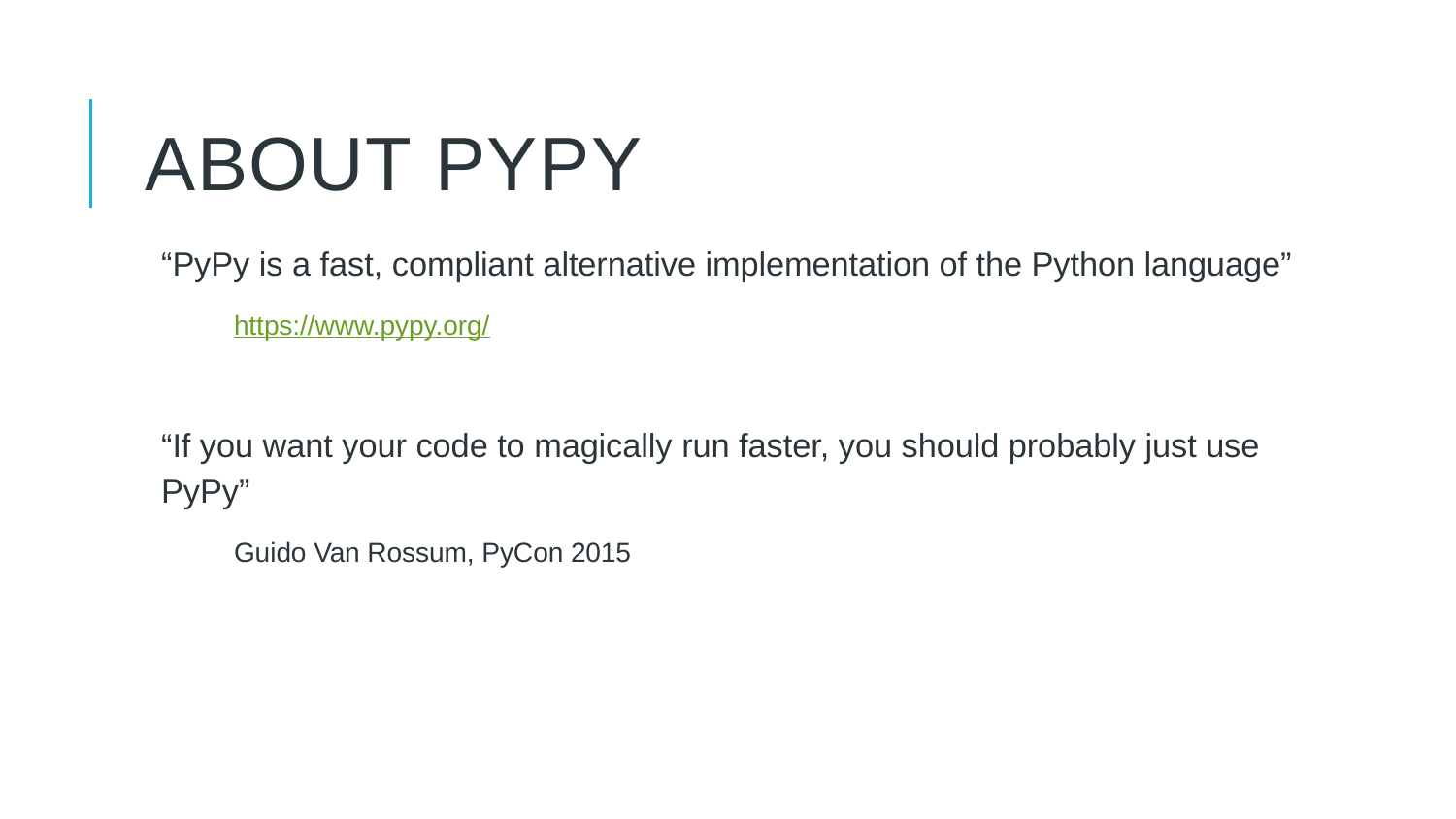

2
# About PYPY
“PyPy is a fast, compliant alternative implementation of the Python language”
https://www.pypy.org/

“If you want your code to magically run faster, you should probably just use PyPy”
Guido Van Rossum, PyCon 2015